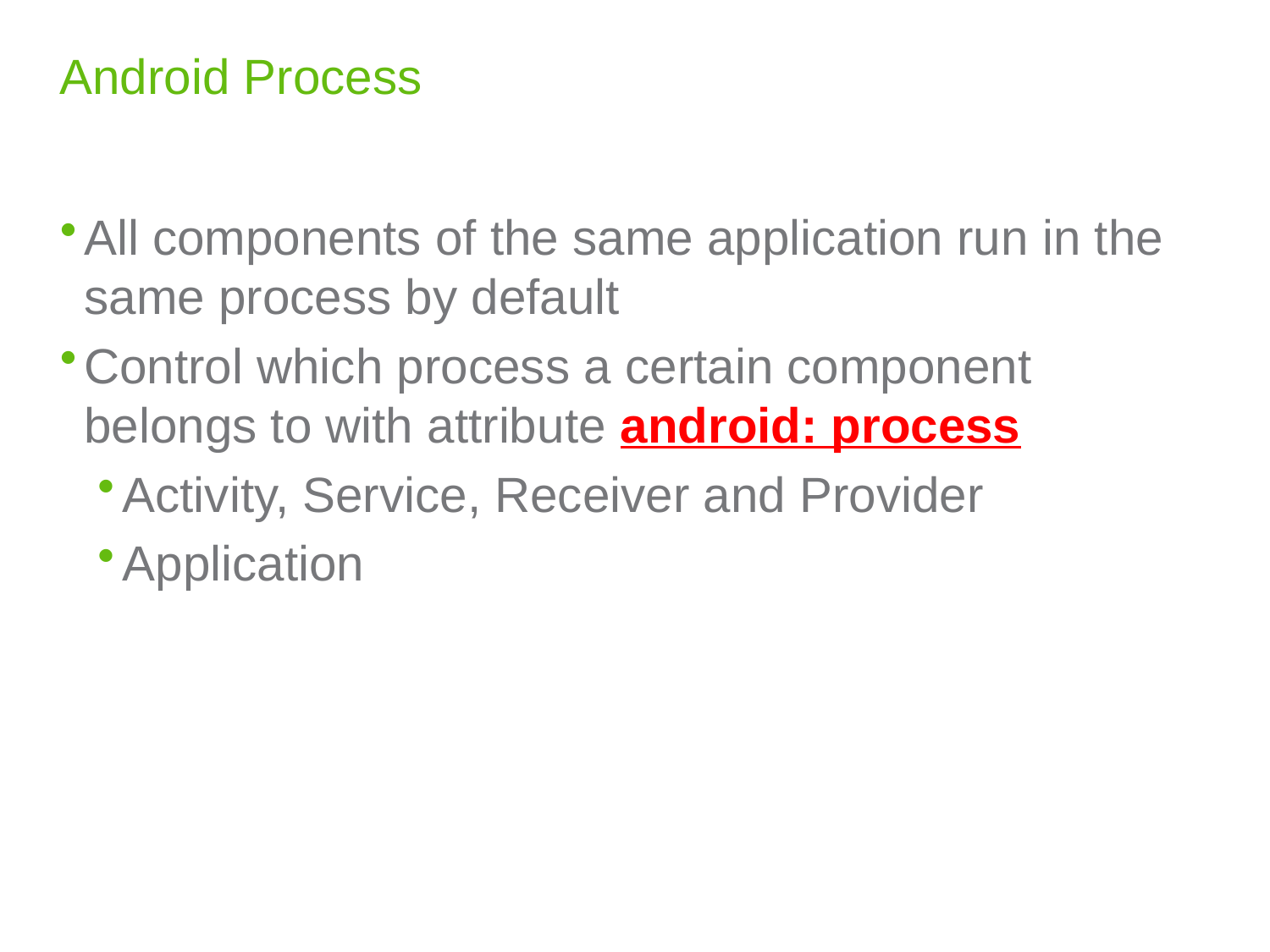

# Android Process
All components of the same application run in the same process by default
Control which process a certain component belongs to with attribute android: process
Activity, Service, Receiver and Provider
Application